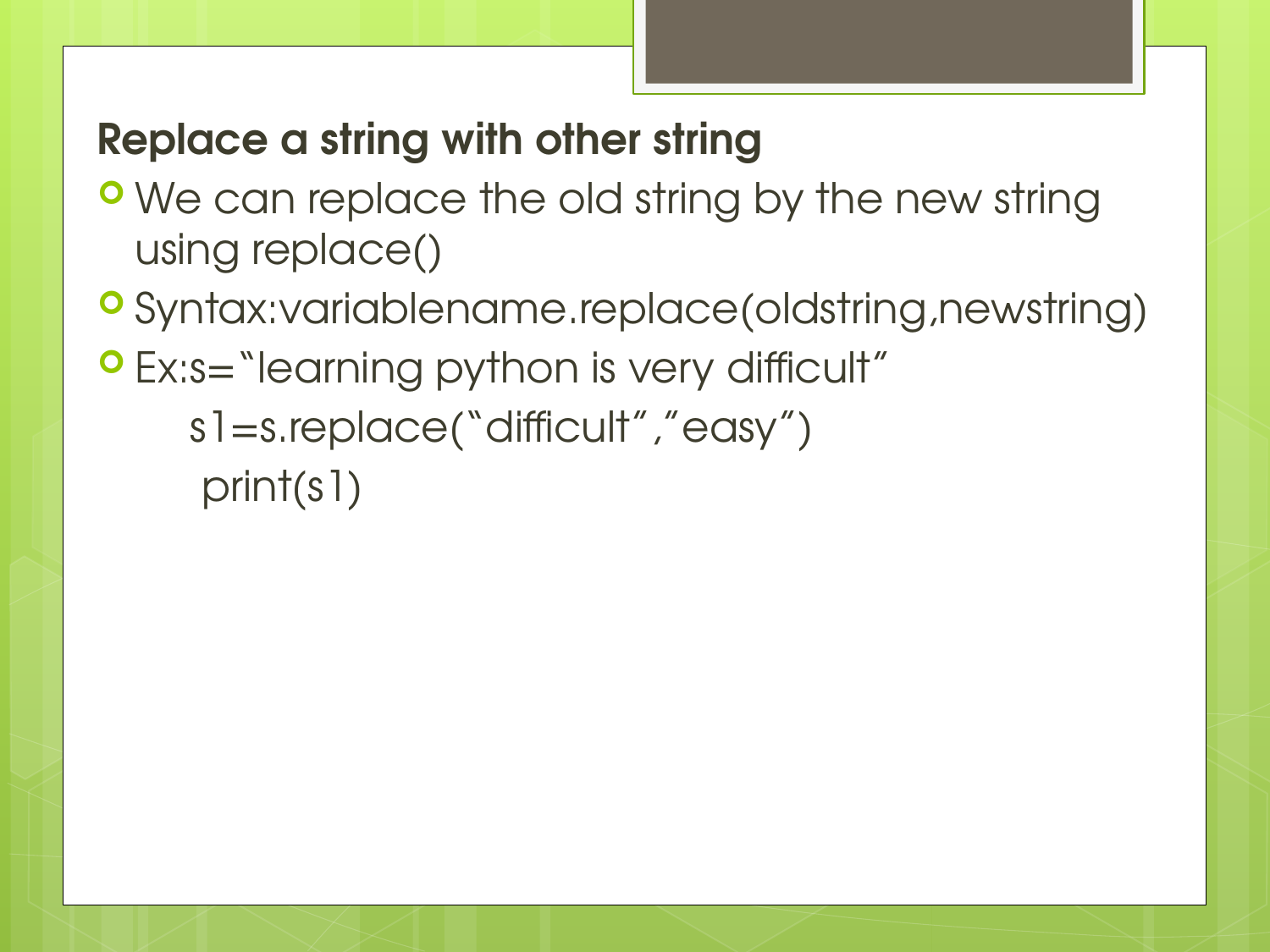

Replace a string with other string
We can replace the old string by the new string using replace()
Syntax:variablename.replace(oldstring,newstring)
Ex:s=“learning python is very difficult”
        s1=s.replace(“difficult”,”easy”)
         print(s1)